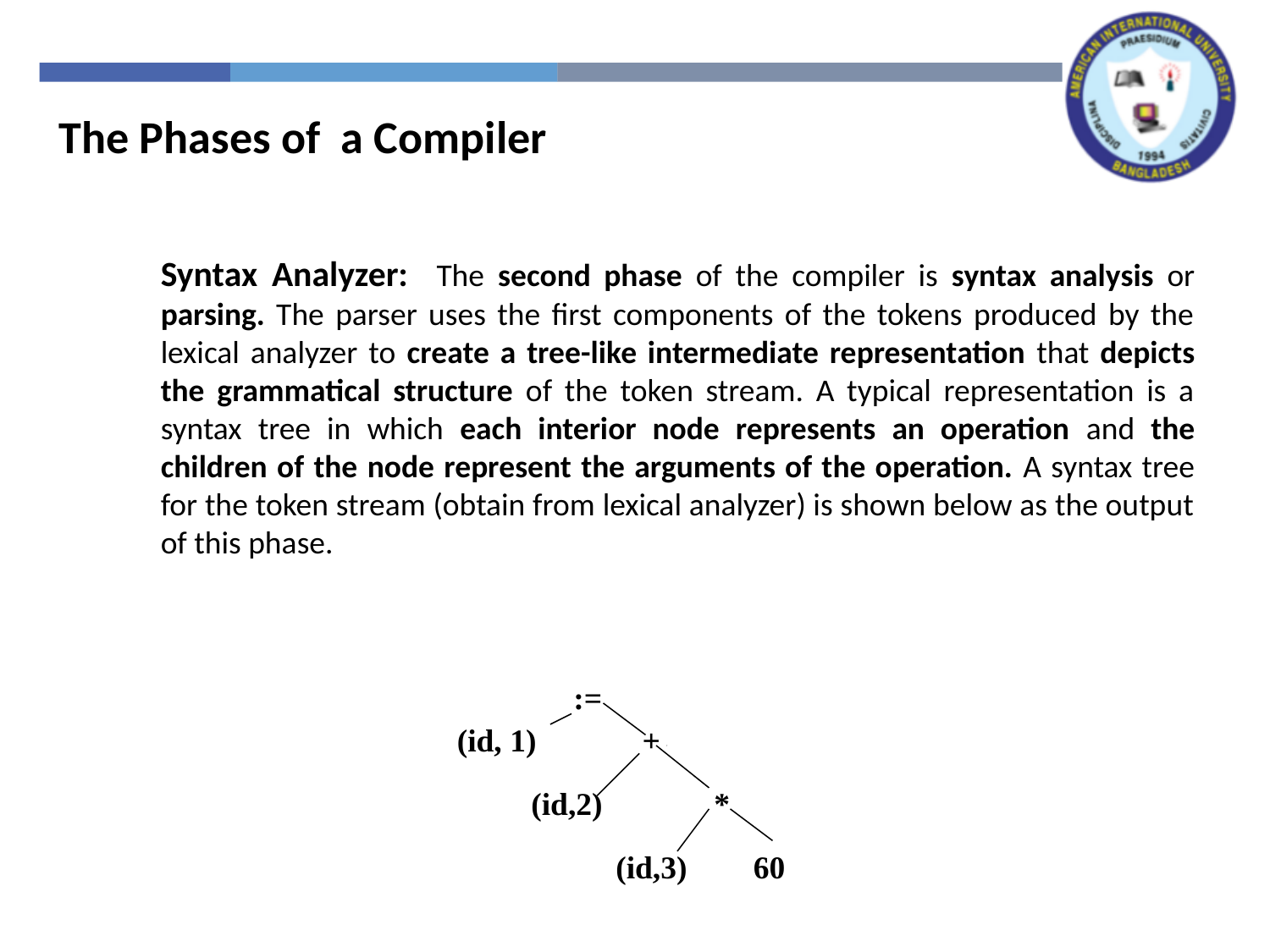

The Phases of  a Compiler

Syntax Analyzer:  The second phase of the compiler is syntax analysis or parsing. The parser uses the first components of the tokens produced by the lexical analyzer to create a tree-like intermediate representation that depicts the grammatical structure of the token stream. A typical representation is a syntax tree in which each interior node represents an operation and the children of the node represent the arguments of the operation. A syntax tree for the token stream (obtain from lexical analyzer) is shown below as the output of this phase.

:=

(id, 1)

  +

(id,2)
   *

(id,3)
60